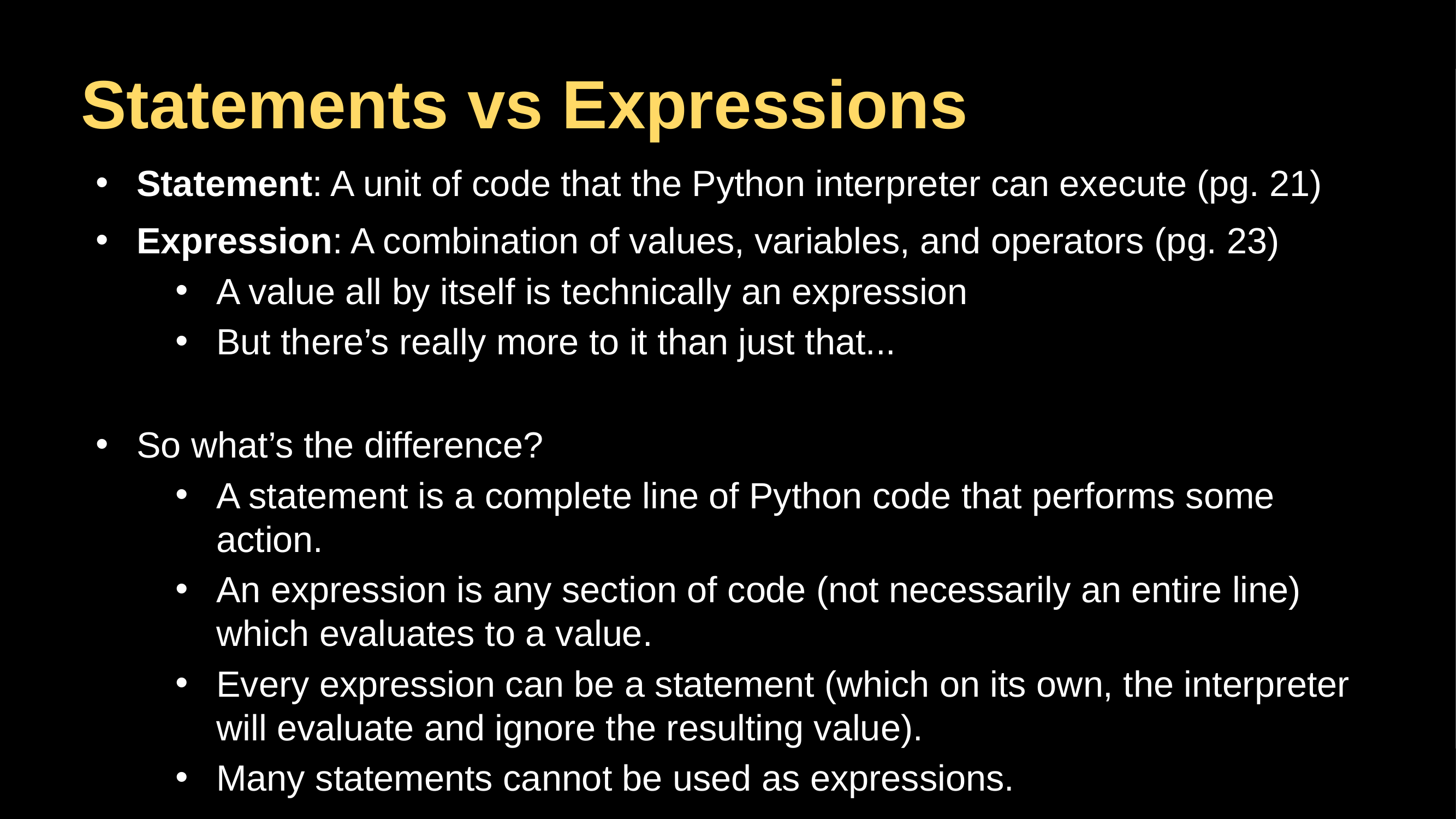

# Statements vs Expressions
Statement: A unit of code that the Python interpreter can execute (pg. 21)
Expression: A combination of values, variables, and operators (pg. 23)
A value all by itself is technically an expression
But there’s really more to it than just that...

So what’s the difference?
A statement is a complete line of Python code that performs some action.
An expression is any section of code (not necessarily an entire line) which evaluates to a value.
Every expression can be a statement (which on its own, the interpreter will evaluate and ignore the resulting value).
Many statements cannot be used as expressions.